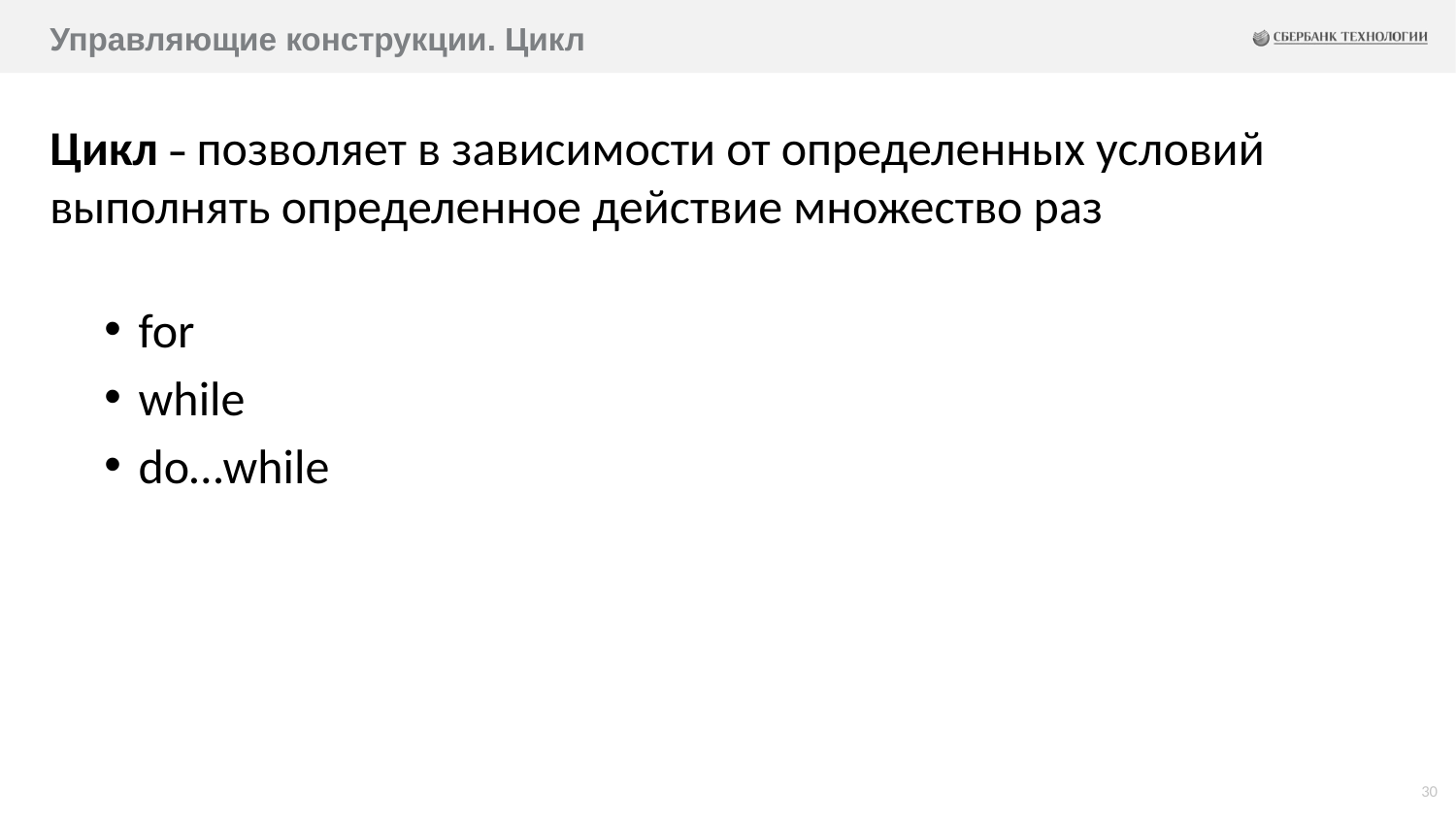

# Управляющие конструкции. Цикл
Цикл – позволяет в зависимости от определенных условий выполнять определенное действие множество раз

for
while
do…while

30